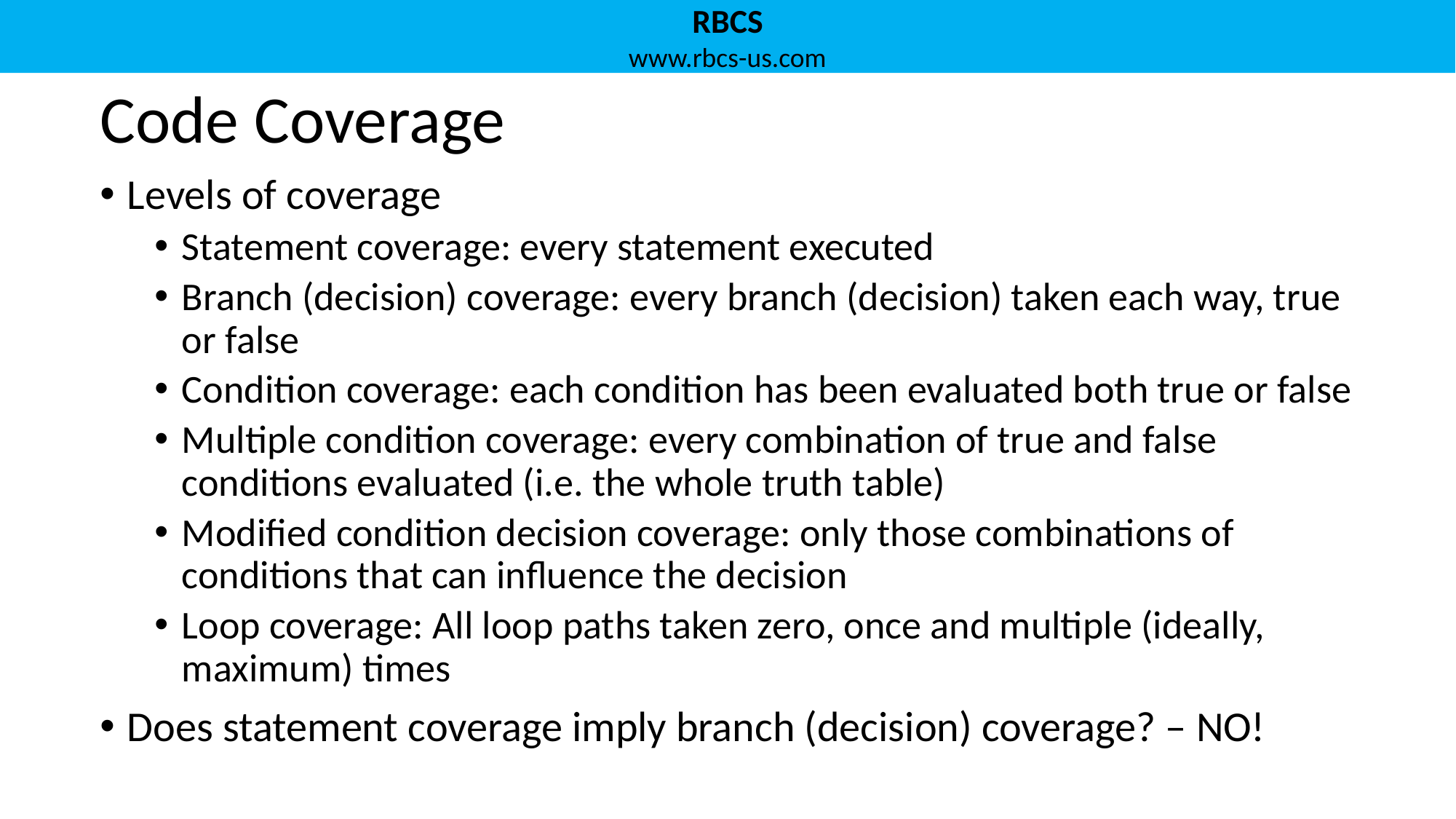

# Code Coverage
Levels of coverage
Statement coverage: every statement executed
Branch (decision) coverage: every branch (decision) taken each way, true or false
Condition coverage: each condition has been evaluated both true or false
Multiple condition coverage: every combination of true and false conditions evaluated (i.e. the whole truth table)
Modified condition decision coverage: only those combinations of conditions that can influence the decision
Loop coverage: All loop paths taken zero, once and multiple (ideally, maximum) times
Does statement coverage imply branch (decision) coverage? – NO!